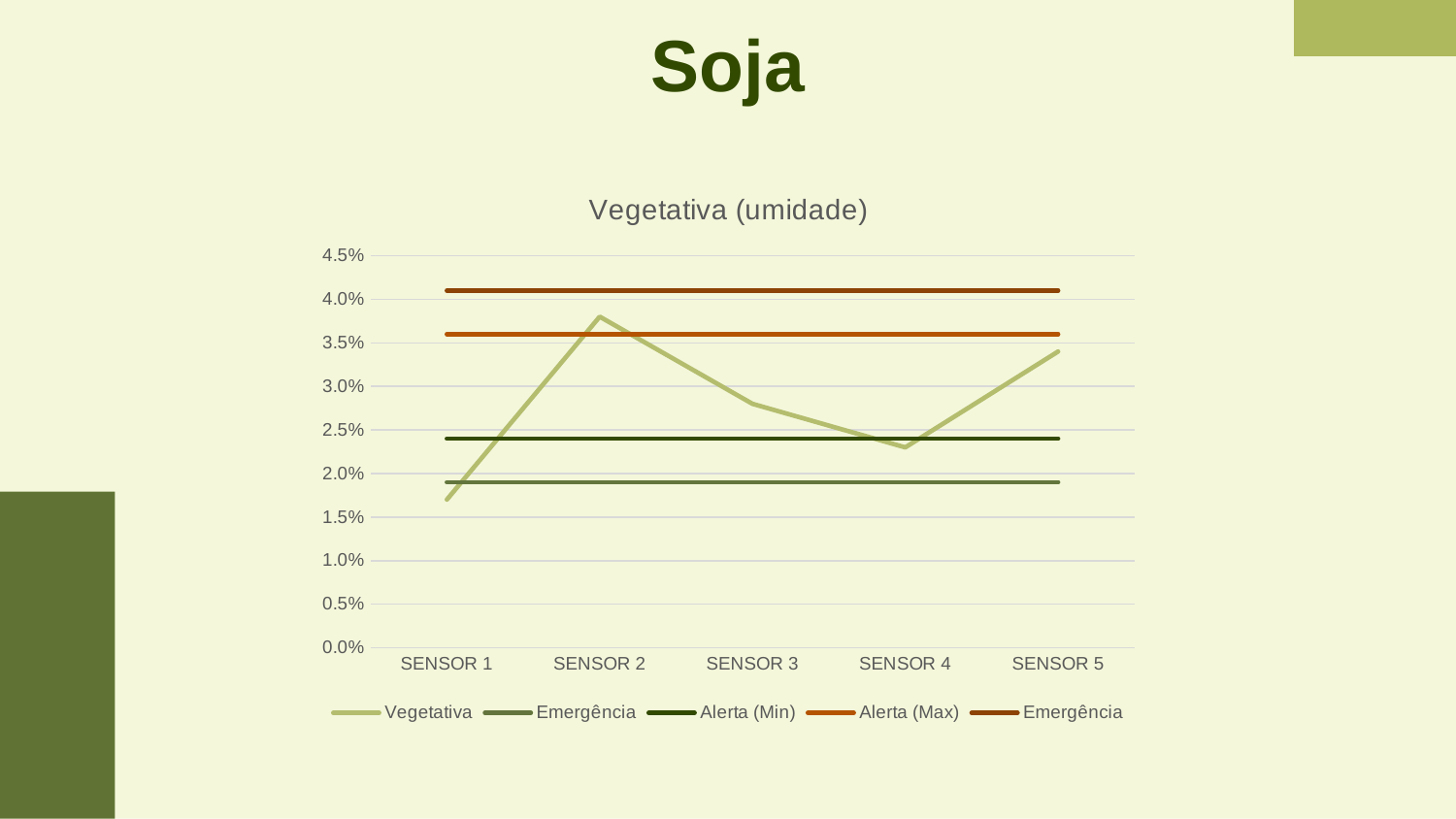

# Soja

### Chart: Vegetativa (umidade)

| Category | Vegetativa | Emergência | Alerta (Min) | Alerta (Max) | Emergência |
|---|---|---|---|---|---|
| SENSOR 1 | 0.017 | 0.019 | 0.024 | 0.036 | 0.041 |
| SENSOR 2 | 0.038 | 0.019 | 0.024 | 0.036 | 0.041 |
| SENSOR 3 | 0.028 | 0.019 | 0.024 | 0.036 | 0.041 |
| SENSOR 4 | 0.023 | 0.019 | 0.024 | 0.036 | 0.041 |
| SENSOR 5 | 0.034 | 0.019 | 0.024 | 0.036 | 0.041 |